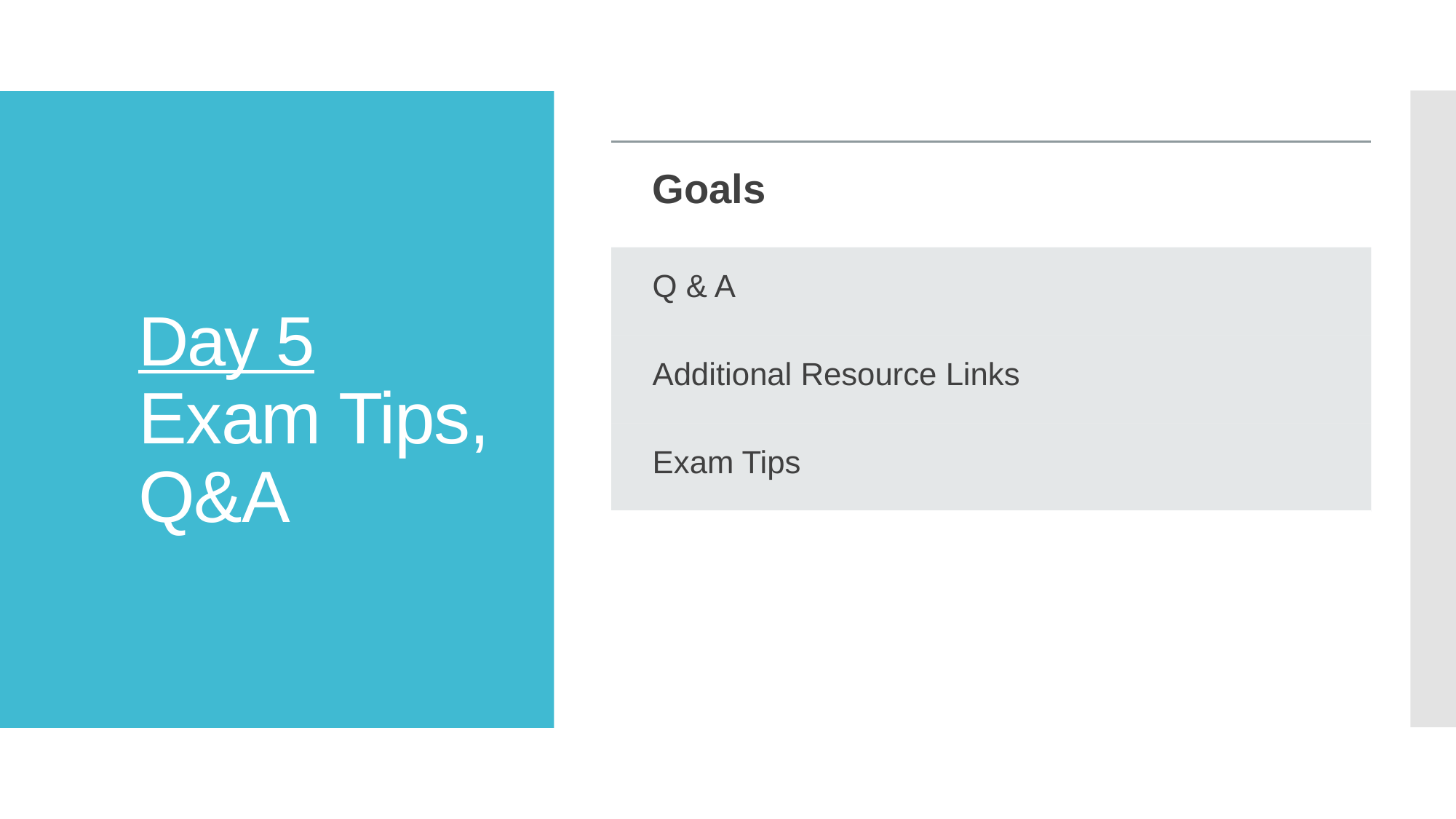

| Goals |
| --- |
| Q & A |
| Additional Resource Links |
| Exam Tips |
# Day 5 Exam Tips, Q&A